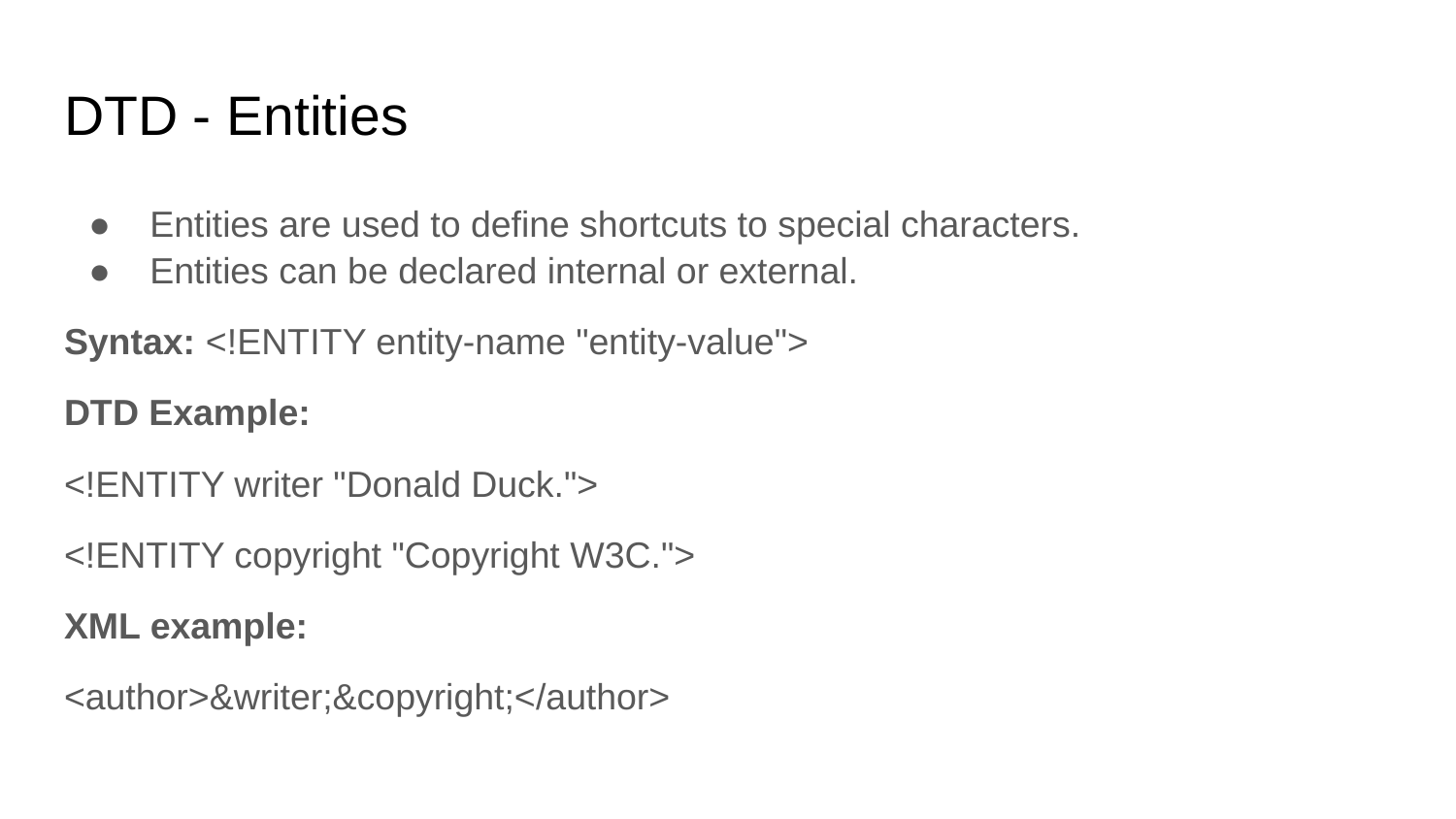

# DTD - Entities
Entities are used to define shortcuts to special characters.
Entities can be declared internal or external.
Syntax: <!ENTITY entity-name "entity-value">
DTD Example:
<!ENTITY writer "Donald Duck.">
<!ENTITY copyright "Copyright W3C.">
XML example:
<author>&writer;&copyright;</author>